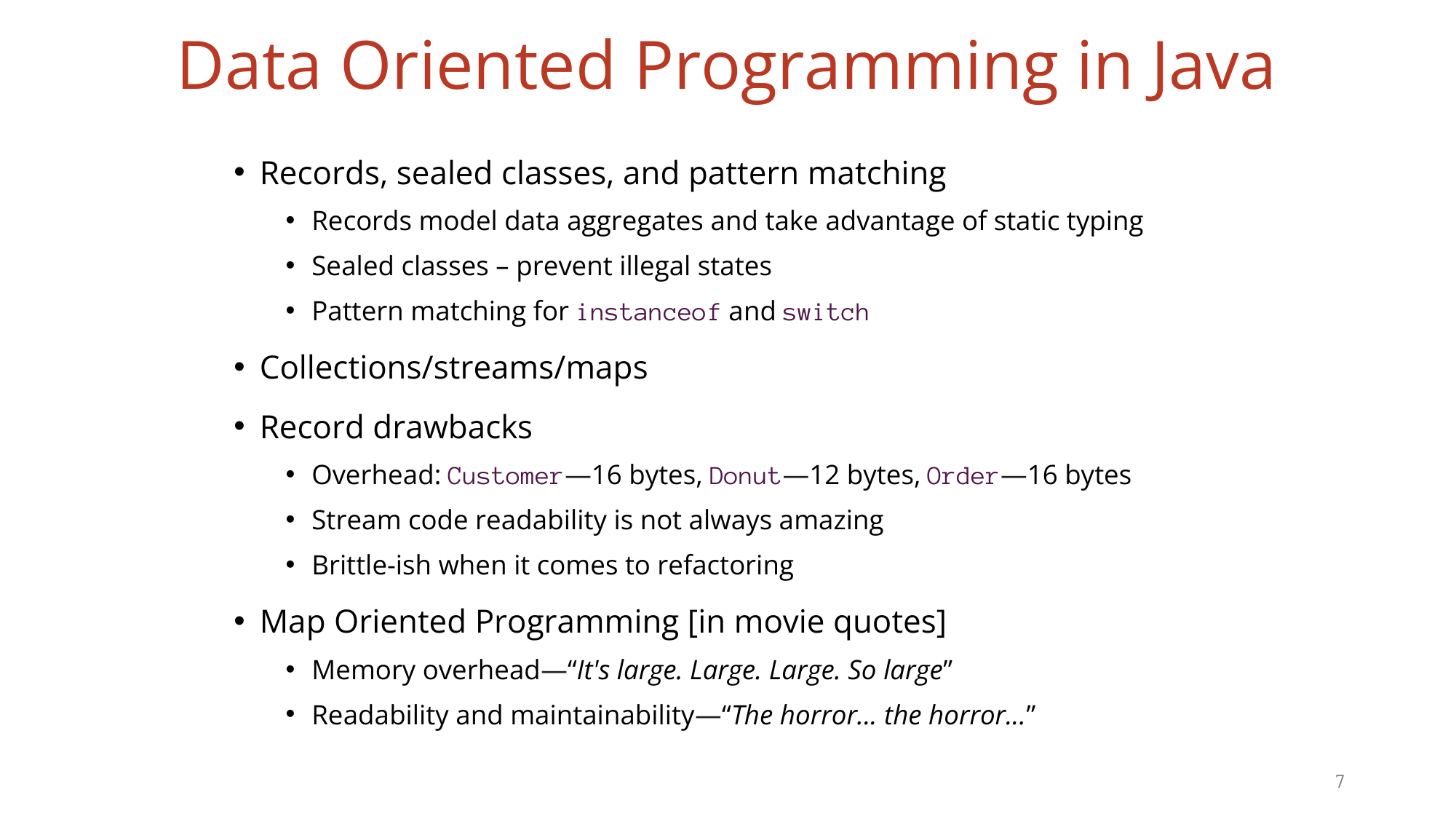

# Data Oriented Programming in Java
Records, sealed classes, and pattern matching
Records model data aggregates and take advantage of static typing
Sealed classes – prevent illegal states
Pattern matching for instanceof and switch
Collections/streams/maps
Record drawbacks
Overhead: Customer—16 bytes, Donut—12 bytes, Order—16 bytes
Stream code readability is not always amazing
Brittle-ish when it comes to refactoring
Map Oriented Programming [in movie quotes]
Memory overhead—“It's large. Large. Large. So large”
Readability and maintainability—“The horror... the horror...”
7